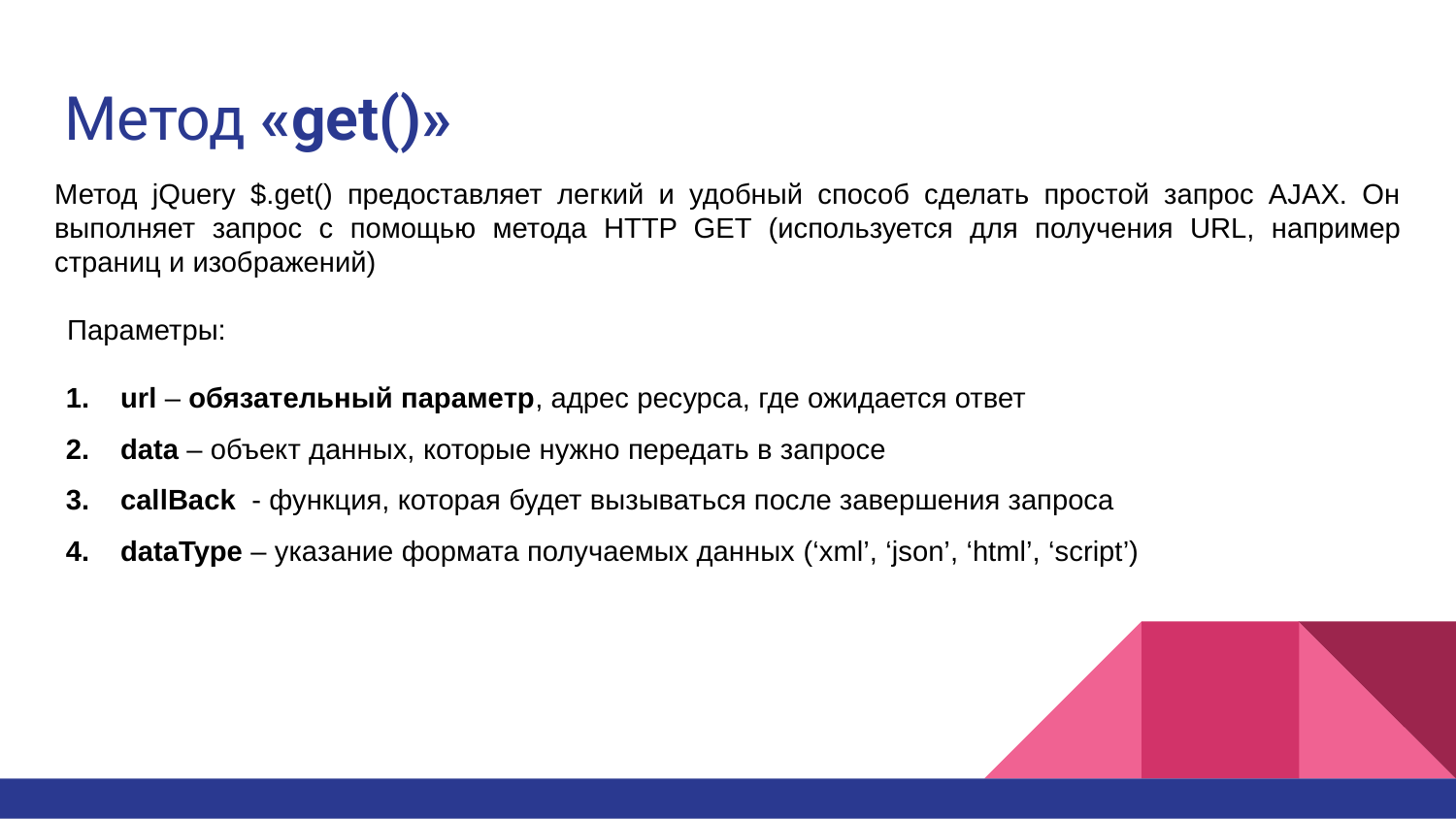

# Метод «get()»
Метод jQuery $.get() предоставляет легкий и удобный способ сделать простой запрос AJAX. Он выполняет запрос с помощью метода HTTP GET (используется для получения URL, например страниц и изображений)
Параметры:
url – обязательный параметр, адрес ресурса, где ожидается ответ
data – объект данных, которые нужно передать в запросе
callBack  - функция, которая будет вызываться после завершения запроса
dataType – указание формата получаемых данных (‘xml’, ‘json’, ‘html’, ‘script’)